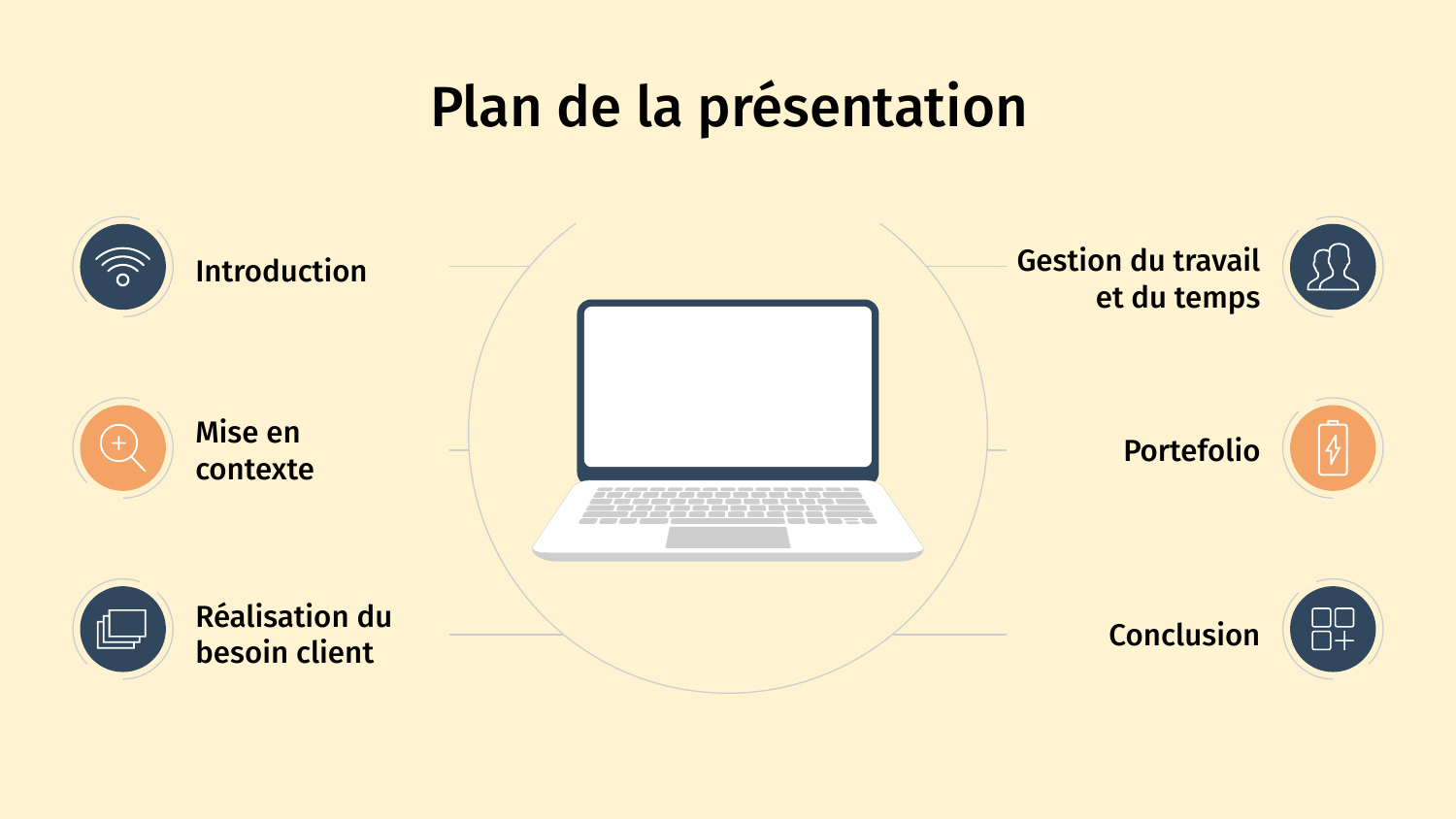

Plan de la présentation

Introduction
Gestion du travail et du temps

Mise en contexte
Portefolio

Réalisation du besoin client
Conclusion